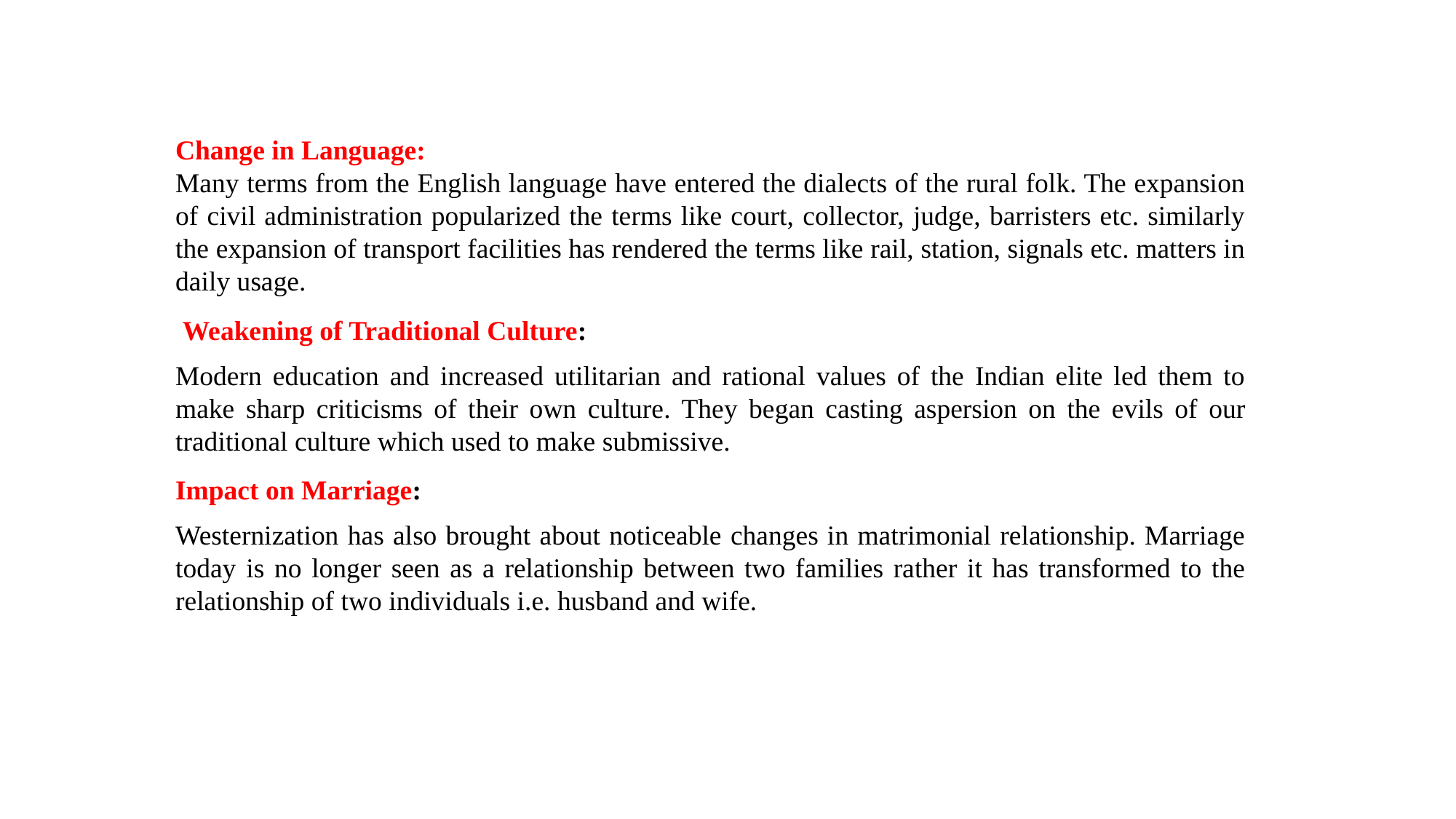

Change in Language:
Many terms from the English language have entered the dialects of the rural folk. The expansion of civil administration popularized the terms like court, collector, judge, barristers etc. similarly the expansion of transport facilities has rendered the terms like rail, station, signals etc. matters in daily usage.
 Weakening of Traditional Culture:
Modern education and increased utilitarian and rational values of the Indian elite led them to make sharp criticisms of their own culture. They began casting aspersion on the evils of our traditional culture which used to make submissive.
Impact on Marriage:
Westernization has also brought about noticeable changes in matrimonial relationship. Marriage today is no longer seen as a relationship between two families rather it has transformed to the relationship of two individuals i.e. husband and wife.